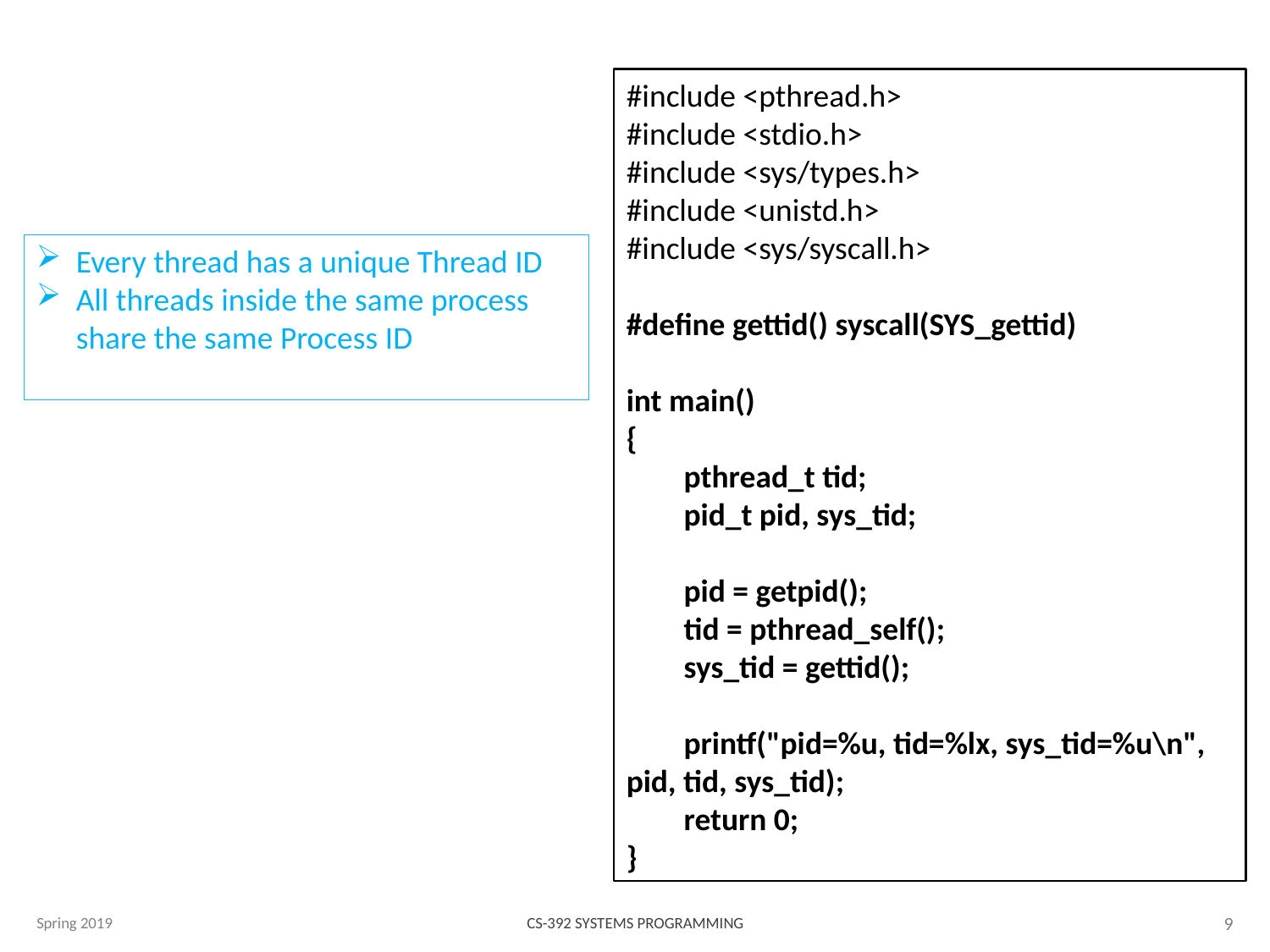

#include <pthread.h>
#include <stdio.h>
#include <sys/types.h>
#include <unistd.h>
#include <sys/syscall.h>

#define gettid() syscall(SYS_gettid)

int main()
{
        pthread_t tid;
        pid_t pid, sys_tid;

        pid = getpid();
        tid = pthread_self();
        sys_tid = gettid();

        printf("pid=%u, tid=%lx, sys_tid=%u\n", pid, tid, sys_tid);
        return 0;
}
Every thread has a unique Thread ID
All threads inside the same process share the same Process ID

Spring 2019
CS-392 Systems Programming
9